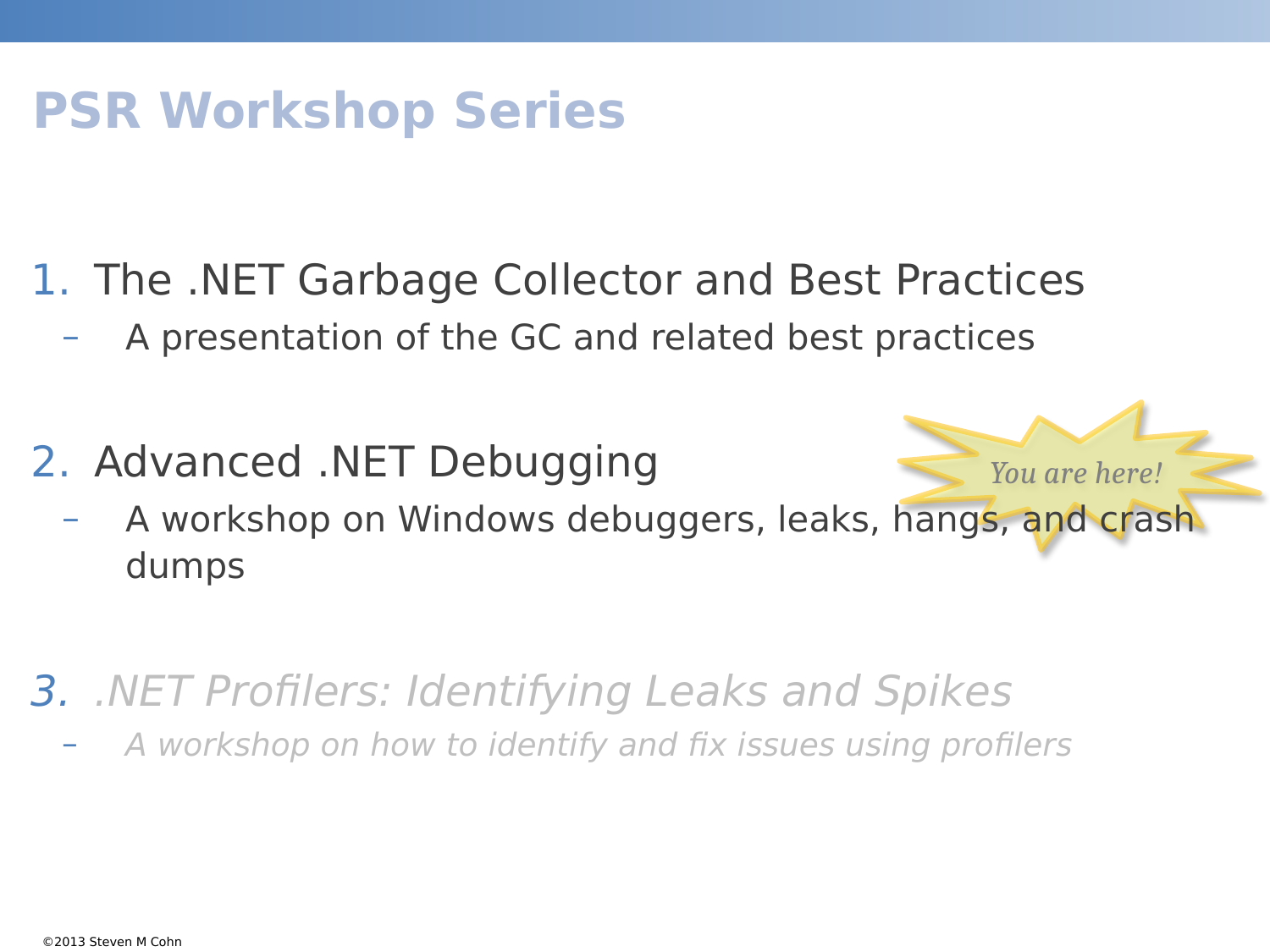

# PSR Workshop Series

The .NET Garbage Collector and Best Practices
A presentation of the GC and related best practices

Advanced .NET Debugging
A workshop on Windows debuggers, leaks, hangs, and crash dumps

.NET Profilers: Identifying Leaks and Spikes
A workshop on how to identify and fix issues using profilers

You are here!